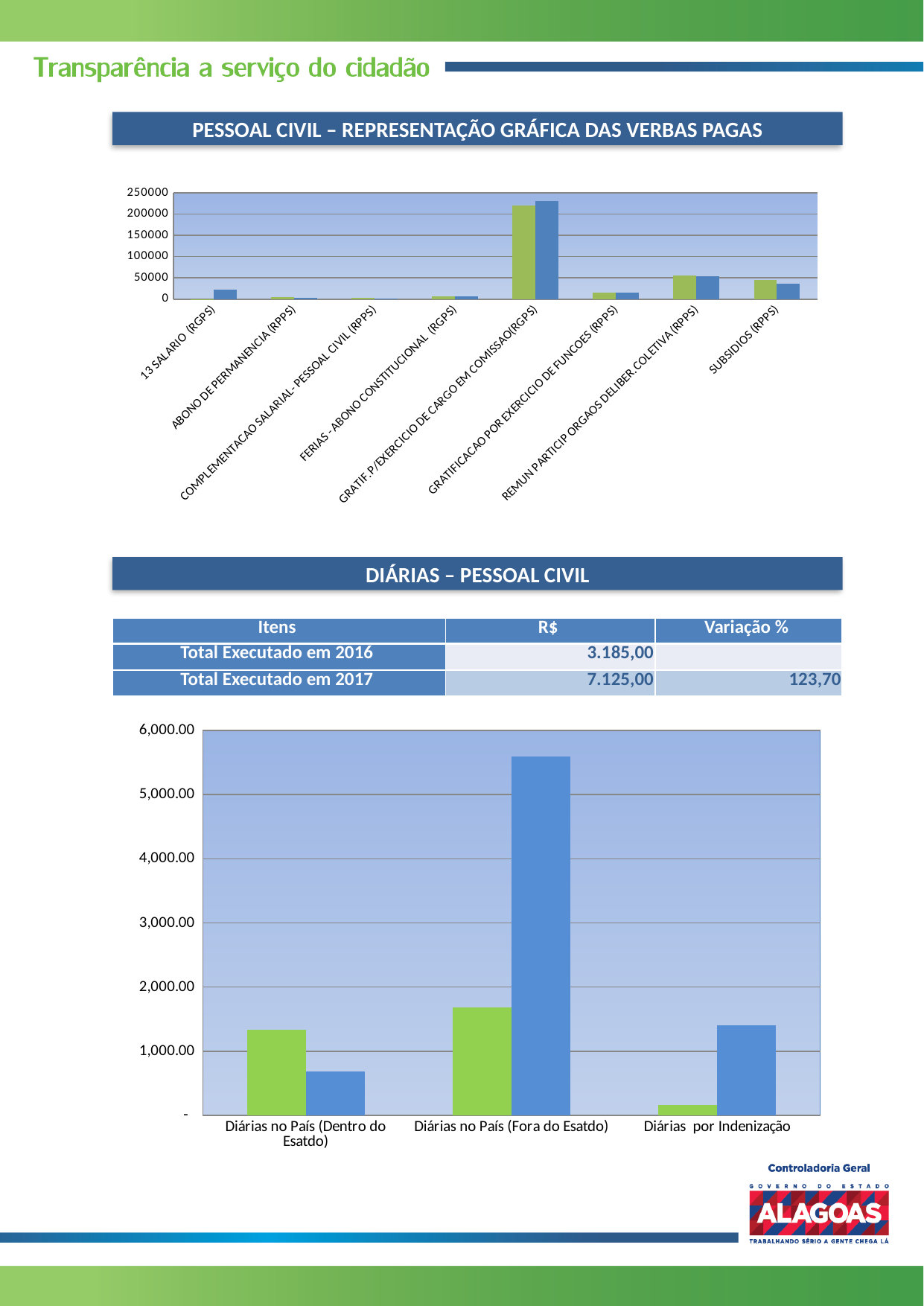

PESSOAL CIVIL – REPRESENTAÇÃO GRÁFICA DAS VERBAS PAGAS

### Chart

| Category |  |  |
|---|---|---|
| 13 SALARIO  (RGPS) | 391.08 | 21816.0 |
| ABONO DE PERMANENCIA (RPPS) | 4115.79 | 3095.21 |
| COMPLEMENTACAO SALARIAL- PESSOAL CIVIL (RPPS) | 3650.88 | 1144.08 |
| FERIAS - ABONO CONSTITUCIONAL  (RGPS) | 6168.52 | 5875.22 |
| GRATIF.P/EXERCICIO DE CARGO EM COMISSAO(RGPS) | 220834.2700000001 | 230288.94 |
| GRATIFICACAO POR EXERCICIO DE FUNCOES (RPPS) | 14680.0 | 14680.0 |
| REMUN PARTICIP ORGAOS DELIBER.COLETIVA (RPPS) | 55409.64 | 54060.81000000001 |
| SUBSIDIOS (RPPS) | 44415.520000000004 | 36348.520000000004 |
DIÁRIAS – PESSOAL CIVIL
| Itens | R$ | Variação % |
| --- | --- | --- |
| Total Executado em 2016 | 3.185,00 |  |
| Total Executado em 2017 | 7.125,00 | 123,70 |

### Chart

| Category |  |  |
|---|---|---|
| Diárias no País (Dentro do Esatdo) | 1340.0 | 685.0 |
| Diárias no País (Fora do Esatdo) | 1680.0 | 5600.0 |
| Diárias  por Indenização | 165.0 | 1400.0 |